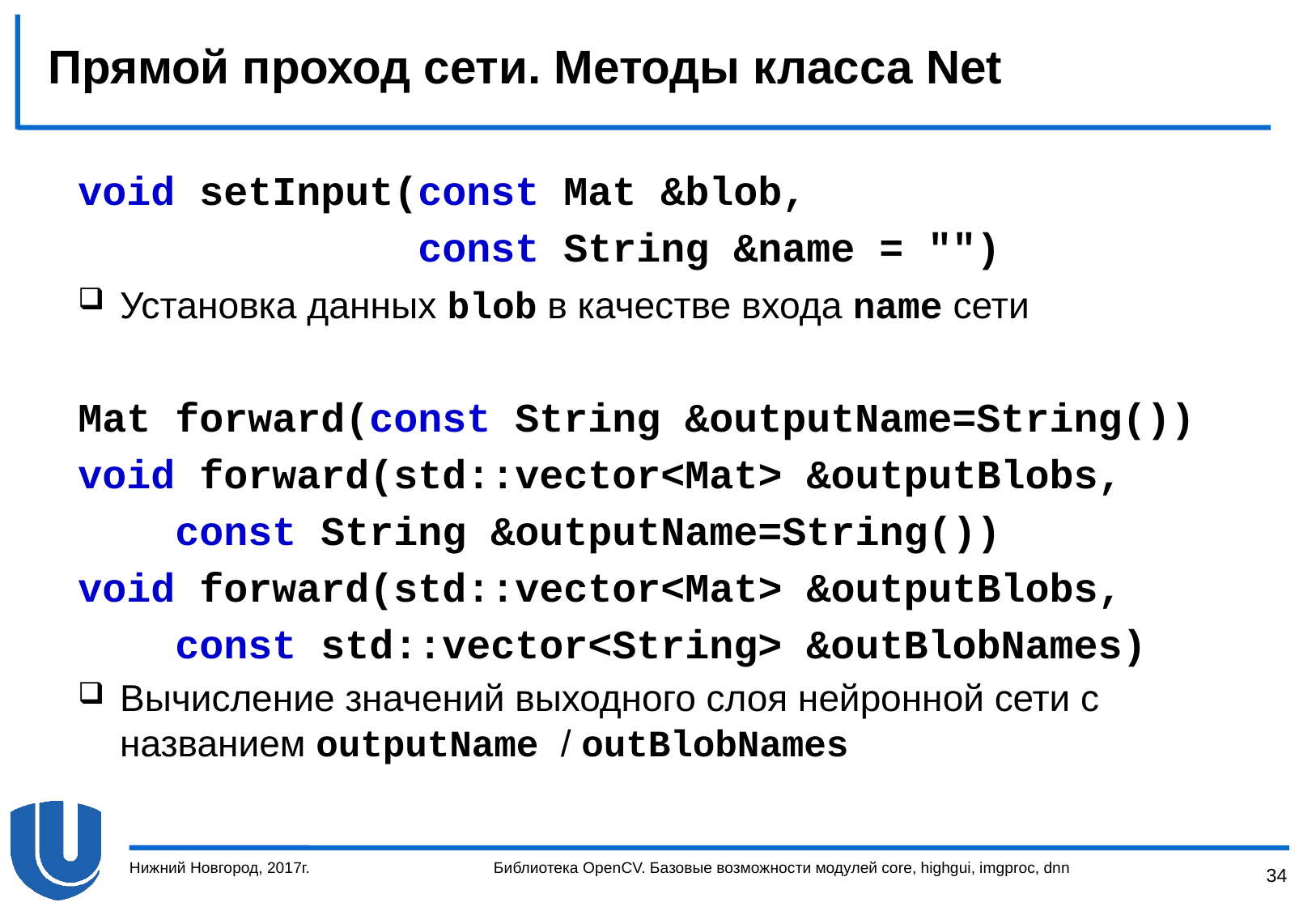

# Прямой проход сети. Методы класса Net
void setInput(const Mat &blob,
		    const String &name = "")
Установка данных blob в качестве входа name сети

Mat forward(const String &outputName=String())
void forward(std::vector<Mat> &outputBlobs,
    const String &outputName=String())
void forward(std::vector<Mat> &outputBlobs,
    const std::vector<String> &outBlobNames)
Вычисление значений выходного слоя нейронной сети с названием outputName / outBlobNames
Нижний Новгород, 2017г.
Библиотека OpenCV. Базовые возможности модулей core, highgui, imgproc, dnn